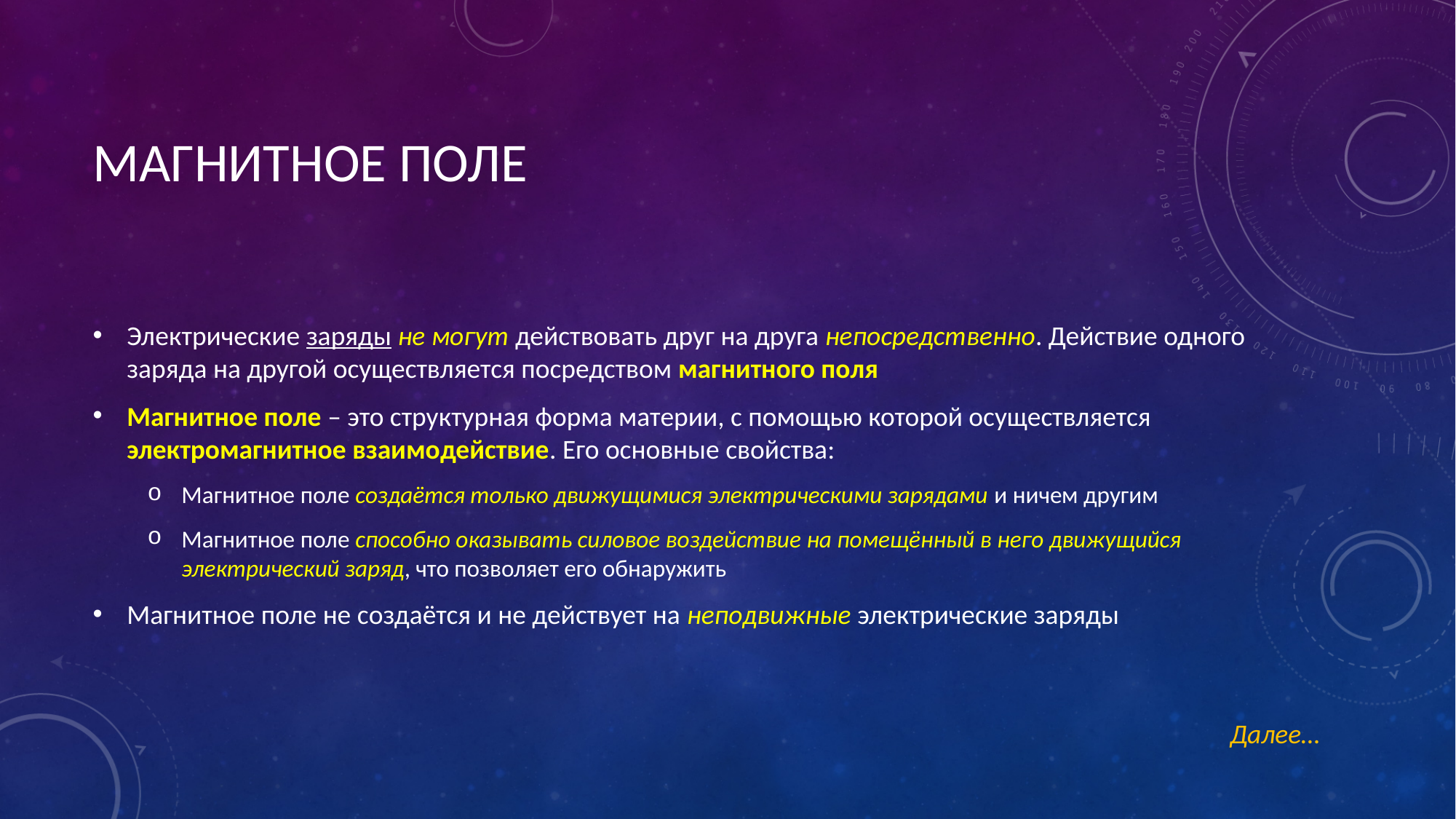

# Магнитное поле
Электрические заряды не могут действовать друг на друга непосредственно. Действие одного заряда на другой осуществляется посредством магнитного поля
Магнитное поле – это структурная форма материи, с помощью которой осуществляется электромагнитное взаимодействие. Его основные свойства:
Магнитное поле создаётся только движущимися электрическими зарядами и ничем другим
Магнитное поле способно оказывать силовое воздействие на помещённый в него движущийся электрический заряд, что позволяет его обнаружить
Магнитное поле не создаётся и не действует на неподвижные электрические заряды
Далее…